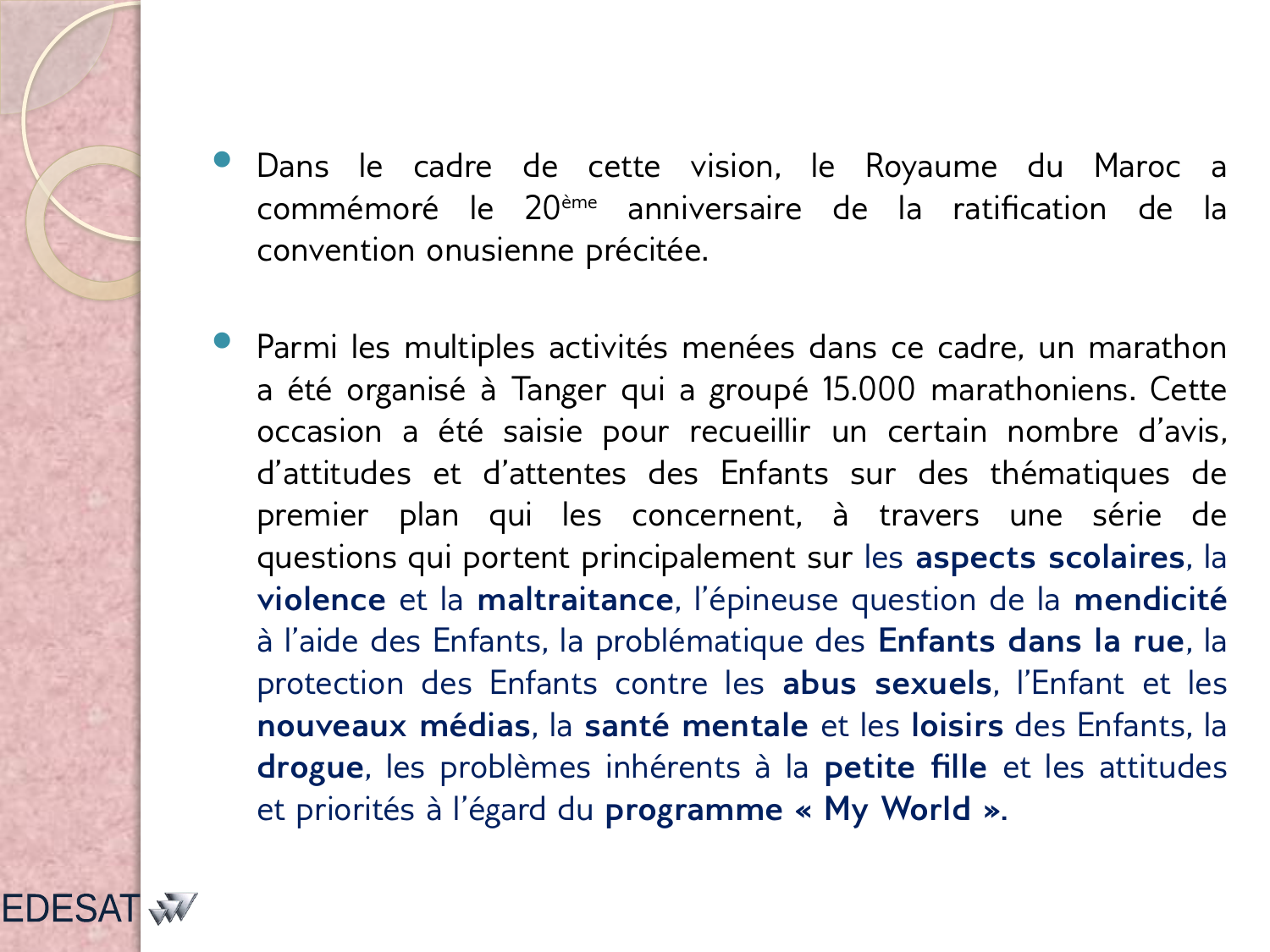

Dans le cadre de cette vision, le Royaume du Maroc a commémoré le 20ème anniversaire de la ratification de la convention onusienne précitée.

Parmi les multiples activités menées dans ce cadre, un marathon a été organisé à Tanger qui a groupé 15.000 marathoniens. Cette occasion a été saisie pour recueillir un certain nombre d’avis, d’attitudes et d’attentes des Enfants sur des thématiques de premier plan qui les concernent, à travers une série de questions qui portent principalement sur les aspects scolaires, la violence et la maltraitance, l’épineuse question de la mendicité à l’aide des Enfants, la problématique des Enfants dans la rue, la protection des Enfants contre les abus sexuels, l’Enfant et les nouveaux médias, la santé mentale et les loisirs des Enfants, la drogue, les problèmes inhérents à la petite fille et les attitudes et priorités à l’égard du programme « My World ».